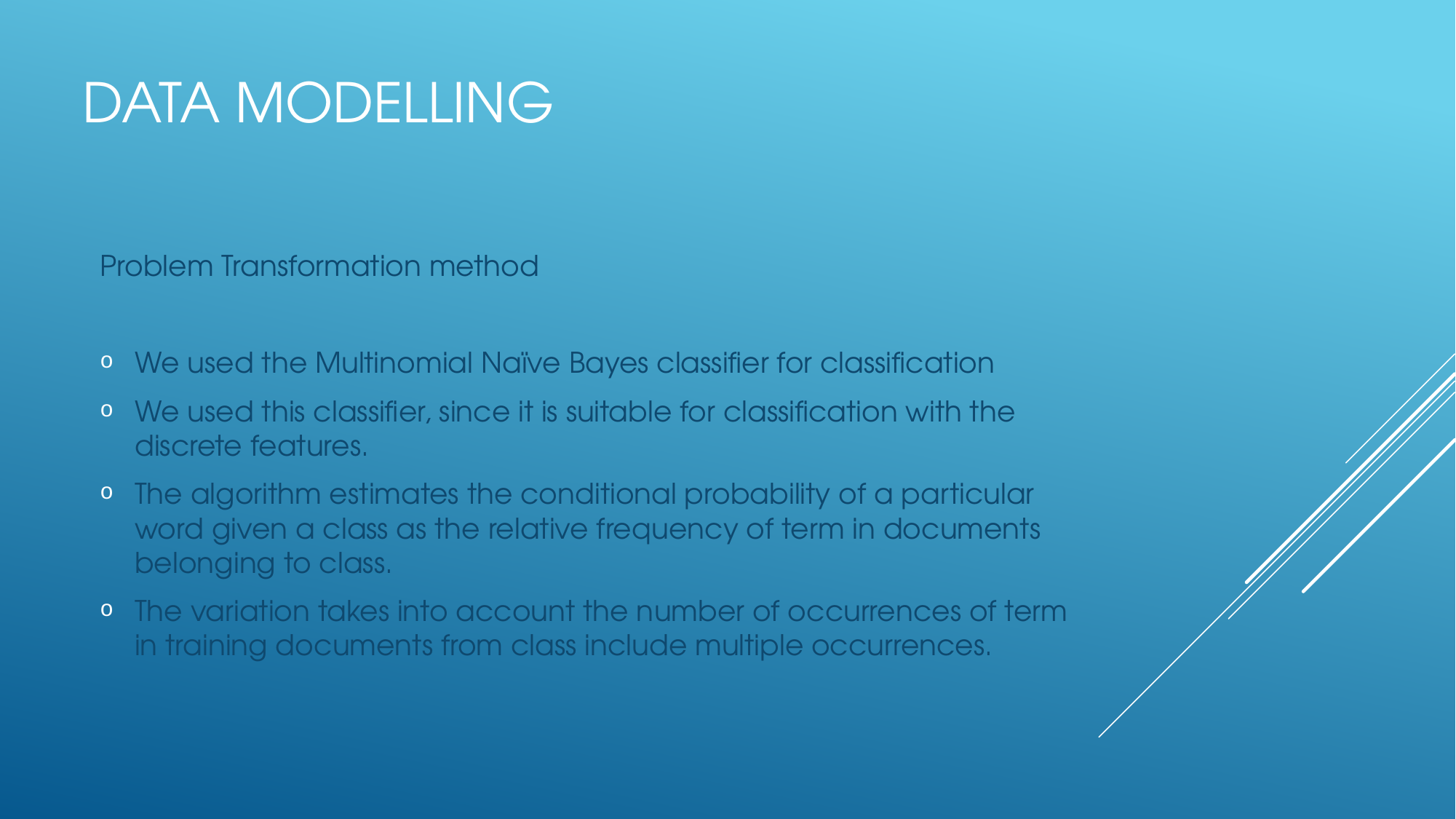

# DATA MODELLING
Problem Transformation method

We used the Multinomial Naïve Bayes classifier for classification
We used this classifier, since it is suitable for classification with the discrete features.
The algorithm estimates the conditional probability of a particular word given a class as the relative frequency of term in documents belonging to class.
The variation takes into account the number of occurrences of term in training documents from class include multiple occurrences.